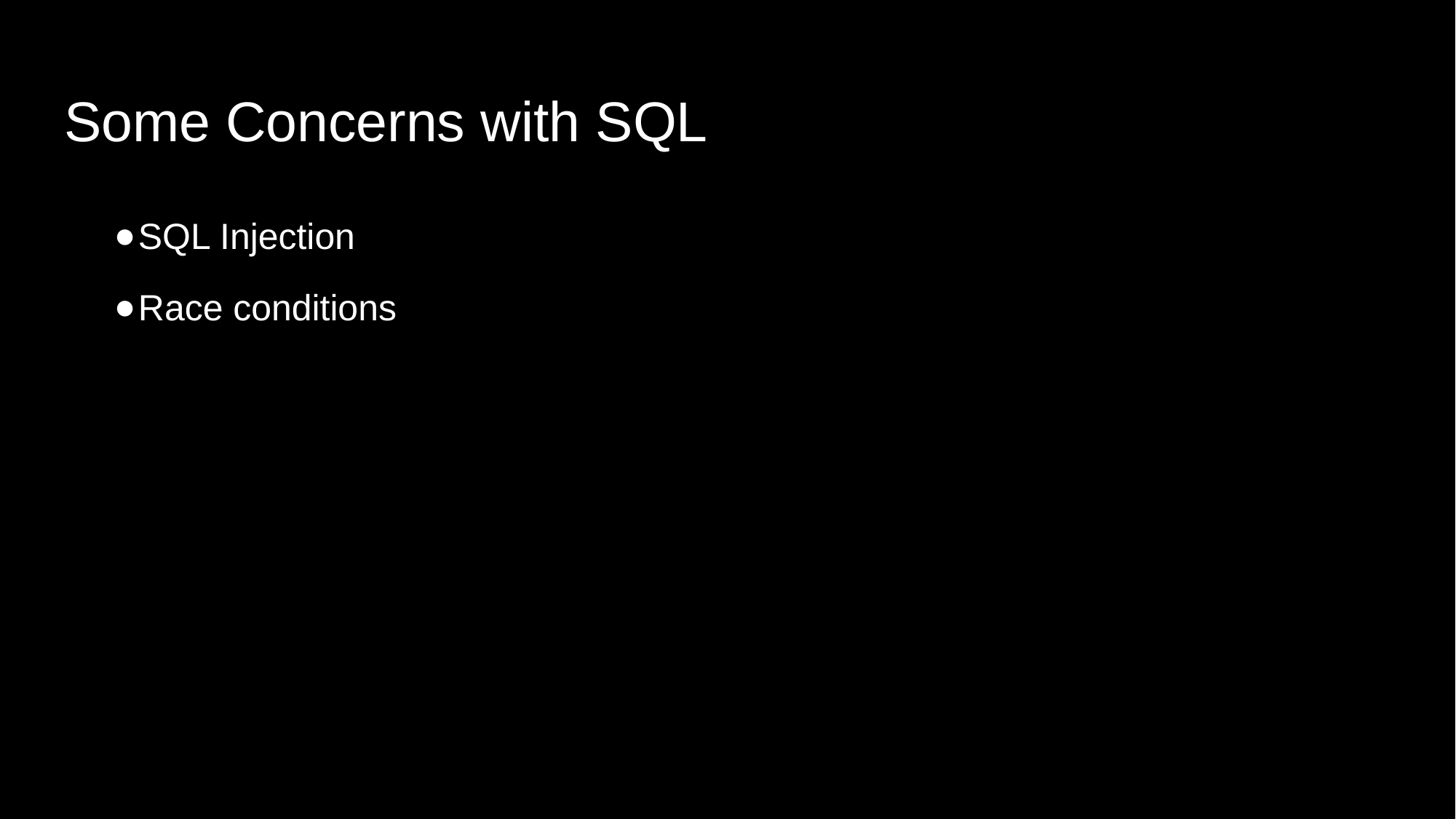

# Some Concerns with SQL
SQL Injection
Race conditions